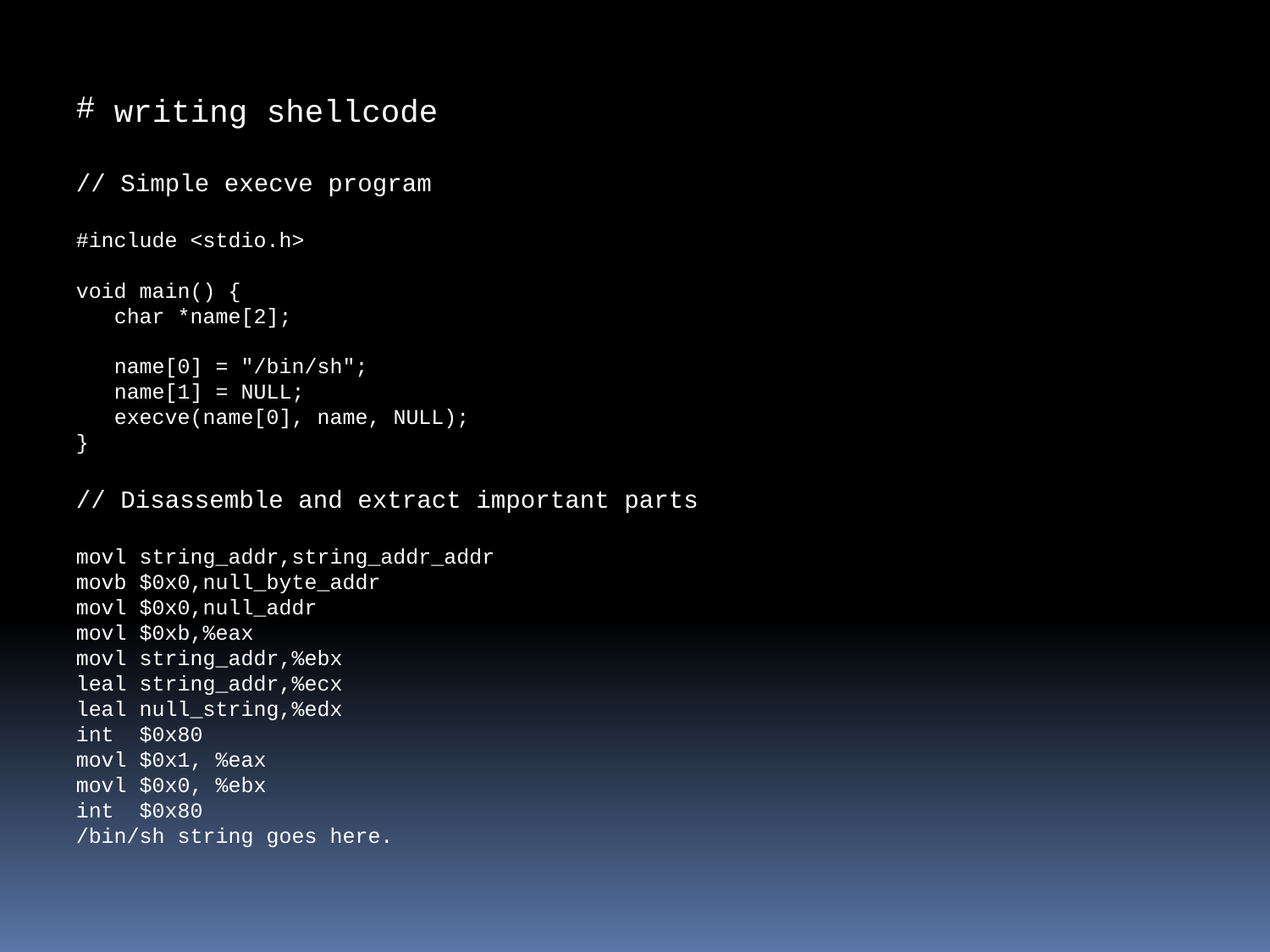

writing shellcode

// Simple execve program

#include <stdio.h>

void main() {
   char *name[2];

   name[0] = "/bin/sh";
   name[1] = NULL;
   execve(name[0], name, NULL);
}

// Disassemble and extract important parts

movl string_addr,string_addr_addr
movb $0x0,null_byte_addr
movl $0x0,null_addr
movl $0xb,%eax
movl string_addr,%ebx
leal string_addr,%ecx
leal null_string,%edx
int  $0x80
movl $0x1, %eax
movl $0x0, %ebx
int  $0x80
/bin/sh string goes here.